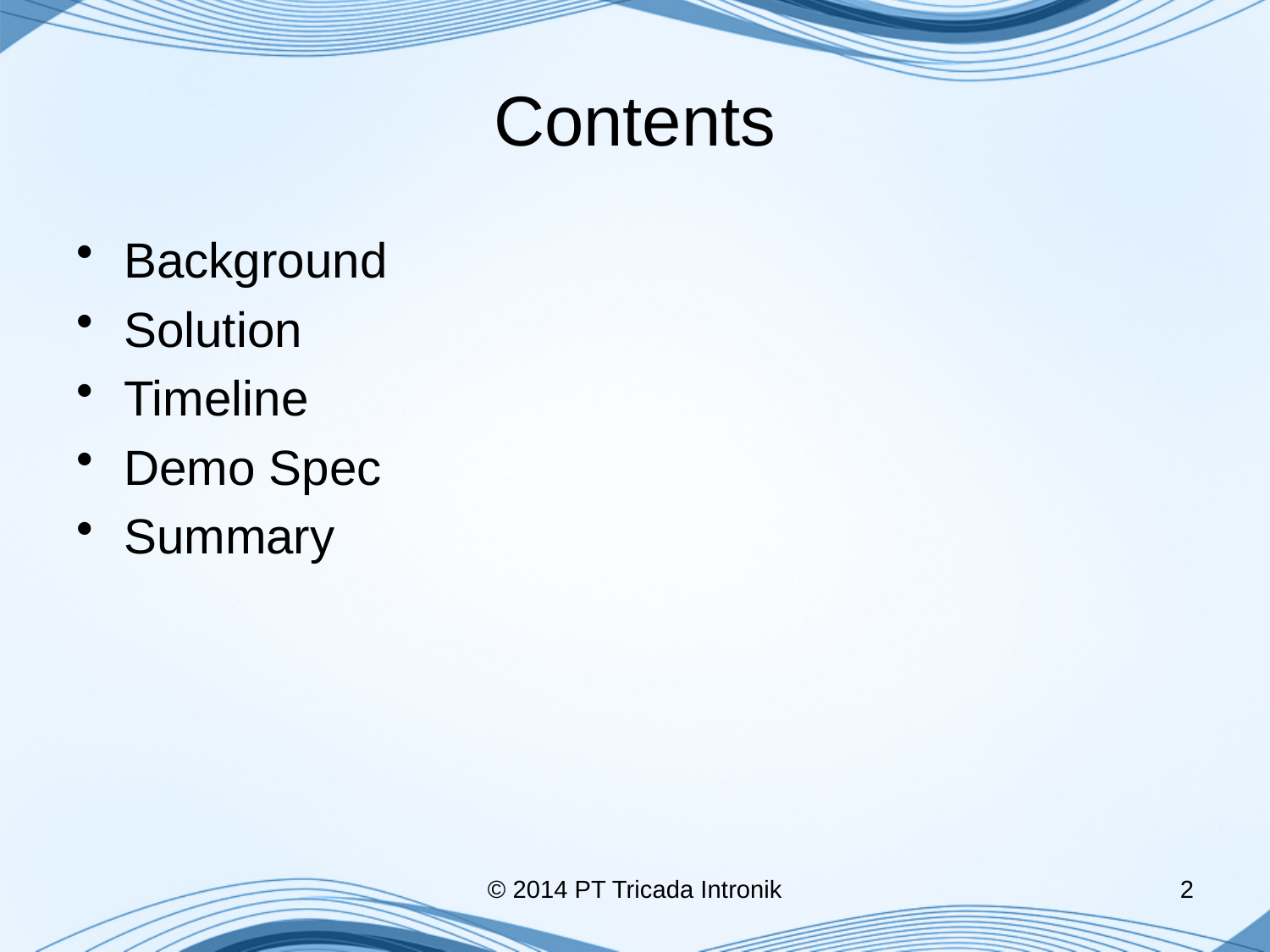

# Contents
Background
Solution
Timeline
Demo Spec
Summary

© 2014 PT Tricada Intronik
2